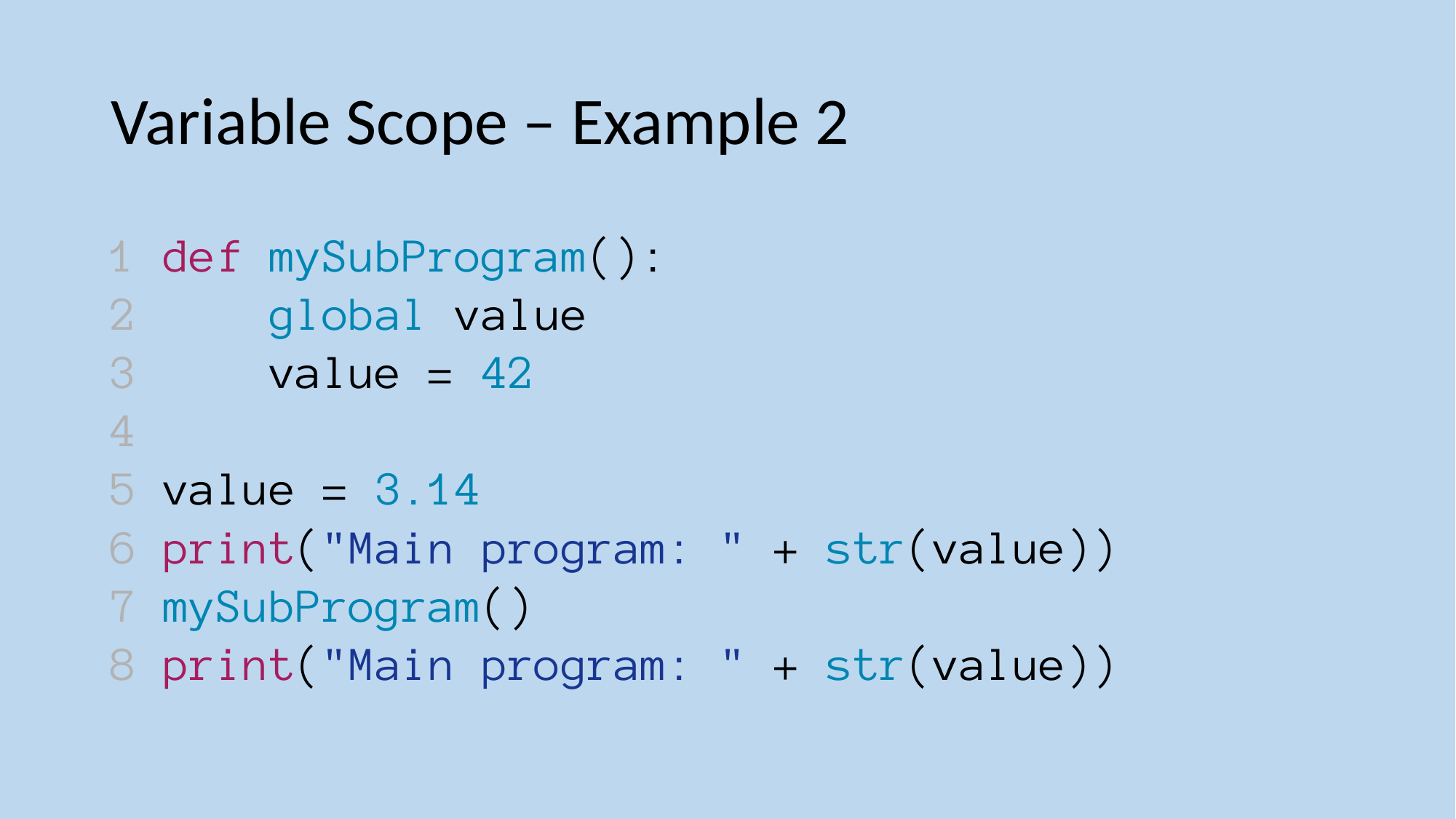

# Variable Scope – Example 2
1 def mySubProgram():
2     global value
3     value = 42
4
5 value = 3.14
6 print("Main program: " + str(value))
7 mySubProgram()
8 print("Main program: " + str(value))